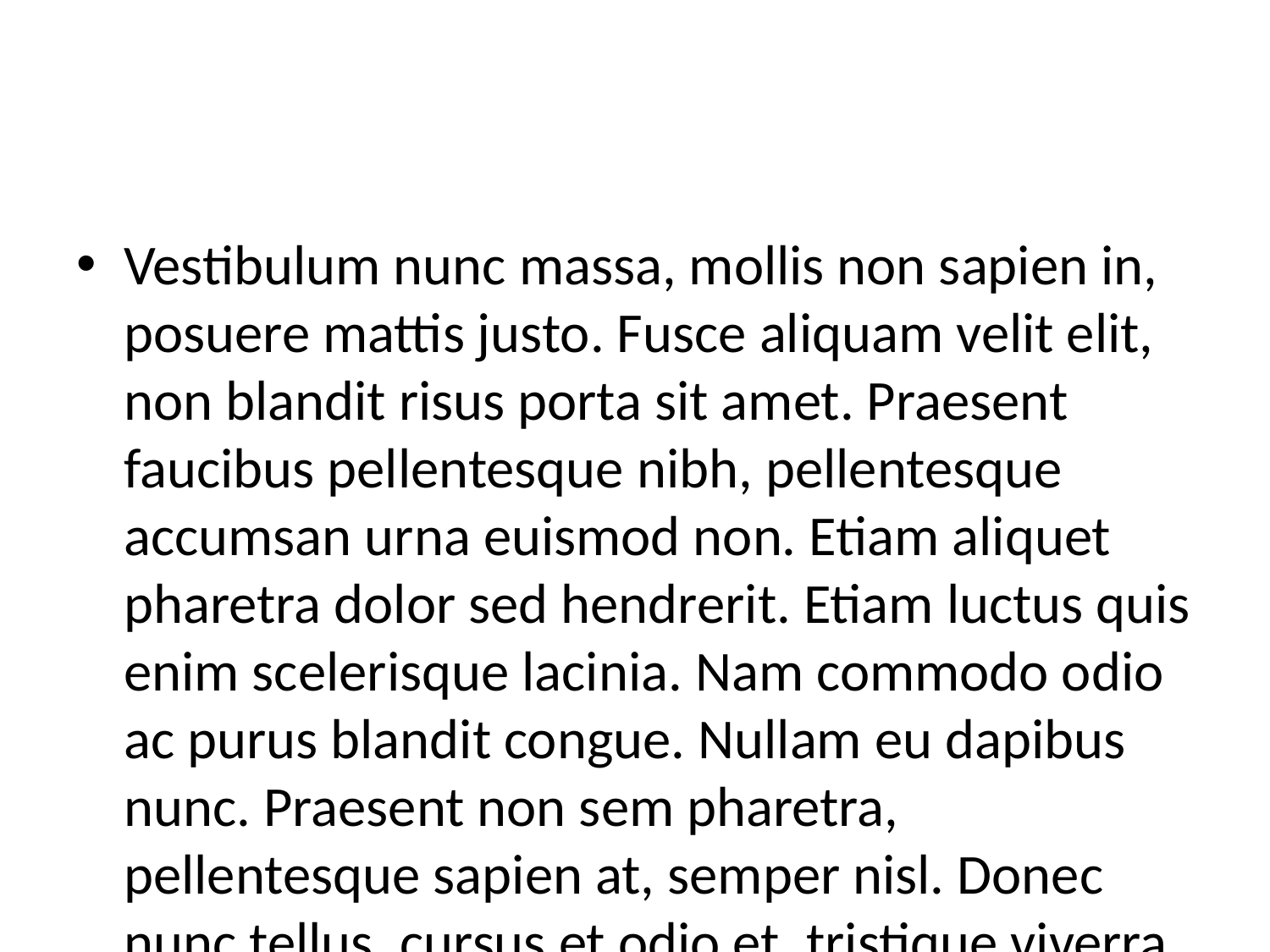

#
Vestibulum nunc massa, mollis non sapien in, posuere mattis justo. Fusce aliquam velit elit, non blandit risus porta sit amet. Praesent faucibus pellentesque nibh, pellentesque accumsan urna euismod non. Etiam aliquet pharetra dolor sed hendrerit. Etiam luctus quis enim scelerisque lacinia. Nam commodo odio ac purus blandit congue. Nullam eu dapibus nunc. Praesent non sem pharetra, pellentesque sapien at, semper nisl. Donec nunc tellus, cursus et odio et, tristique viverra elit. Sed dictum nulla metus, nec feugiat est dignissim id. Maecenas scelerisque accumsan iaculis. Vivamus elementum ultrices eleifend. Morbi et odio quis magna laoreet dictum. Fusce fringilla odio eu sapien placerat pellentesque.